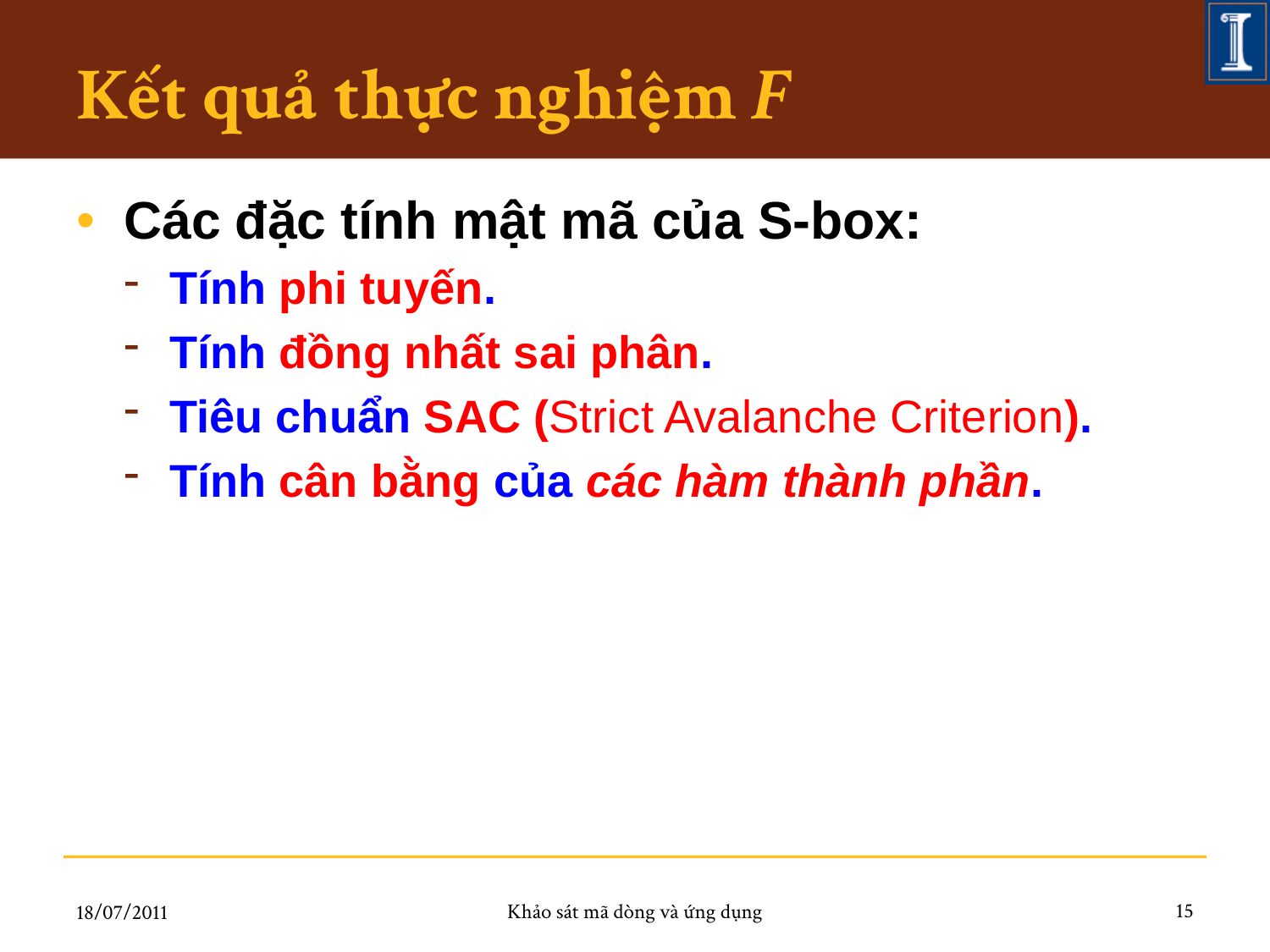

# Kết quả thực nghiệm F
Các đặc tính mật mã của S-box:
Tính phi tuyến.
Tính đồng nhất sai phân.
Tiêu chuẩn SAC (Strict Avalanche Criterion).
Tính cân bằng của các hàm thành phần.
18/07/2011
15
Khảo sát mã dòng và ứng dụng